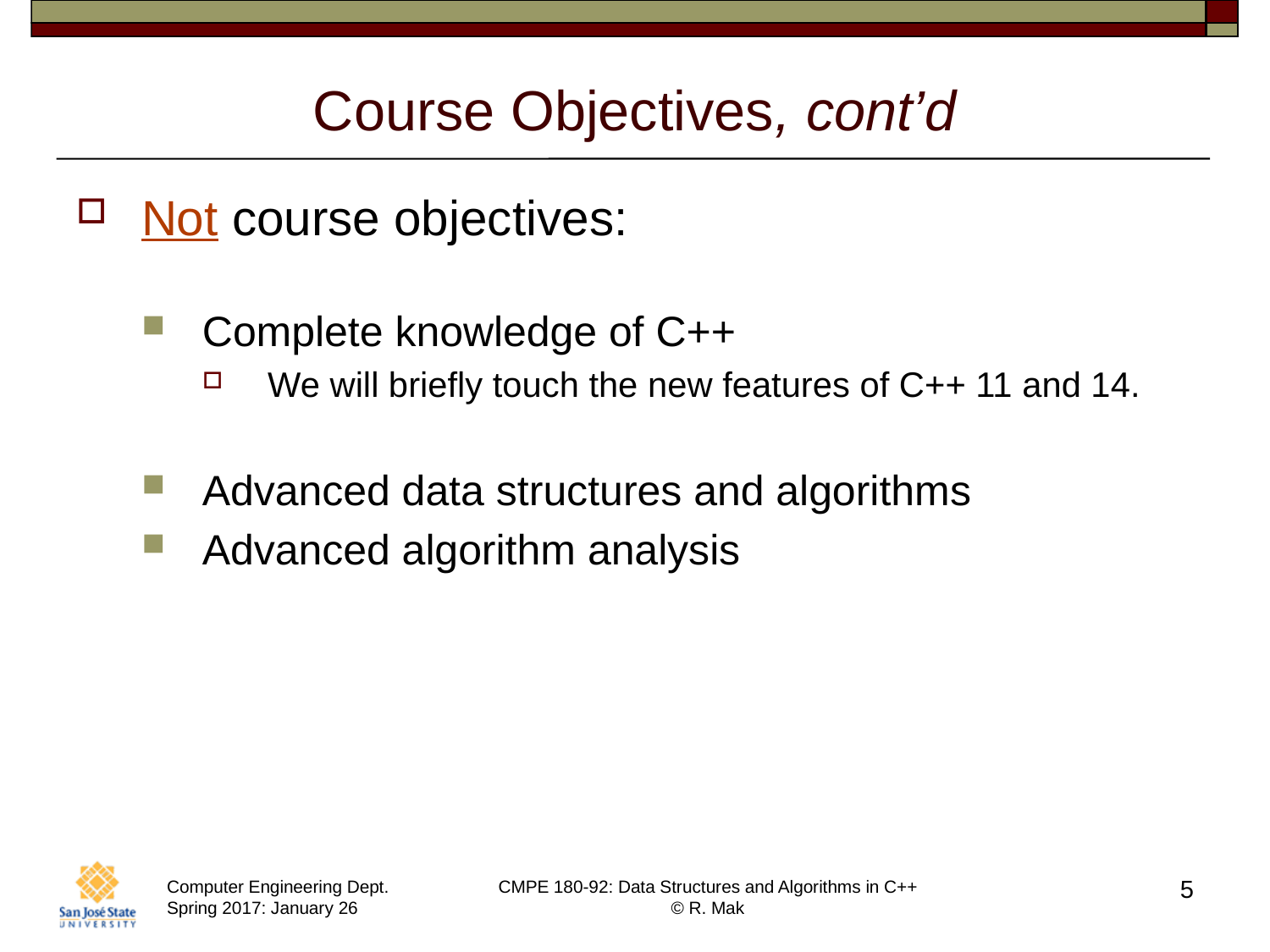

# Course Objectives, cont’d
Not course objectives:

Complete knowledge of C++
We will briefly touch the new features of C++ 11 and 14.

Advanced data structures and algorithms
Advanced algorithm analysis
5